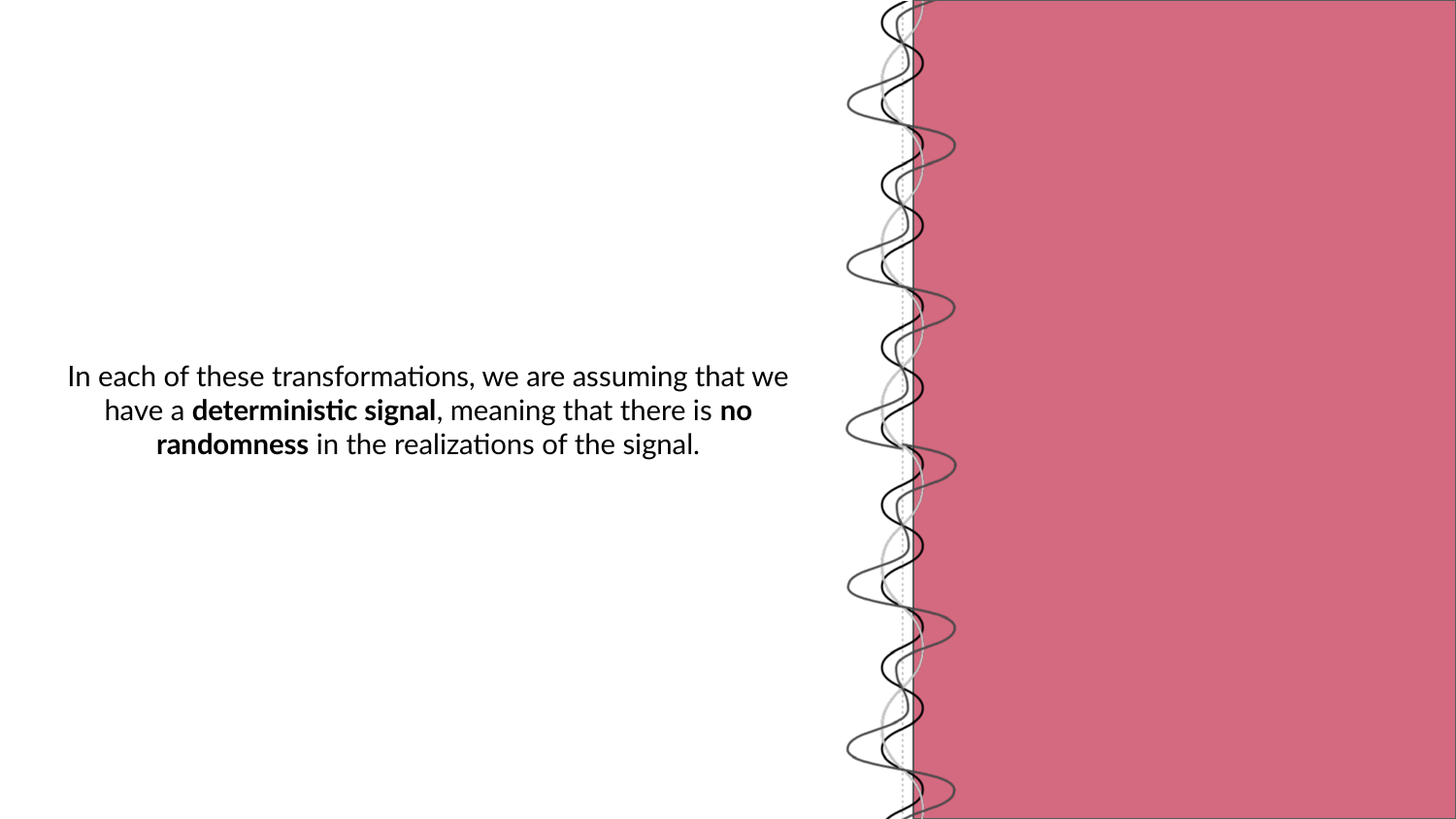

# In each of these transformations, we are assuming that we have a deterministic signal, meaning that there is no randomness in the realizations of the signal.